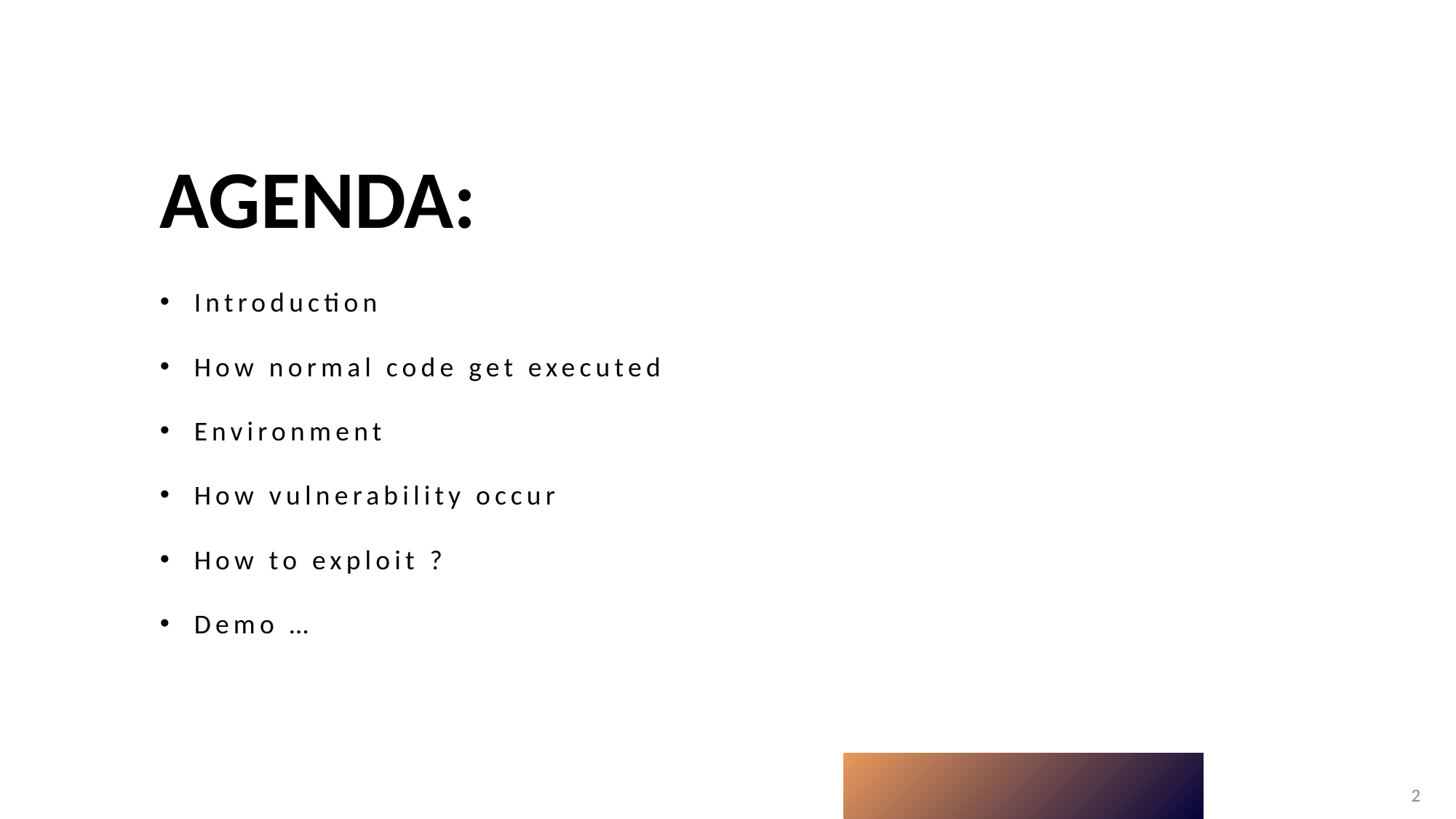

# Agenda:
Introduction
How normal code get executed
Environment
How vulnerability occur
How to exploit ?
Demo …

2